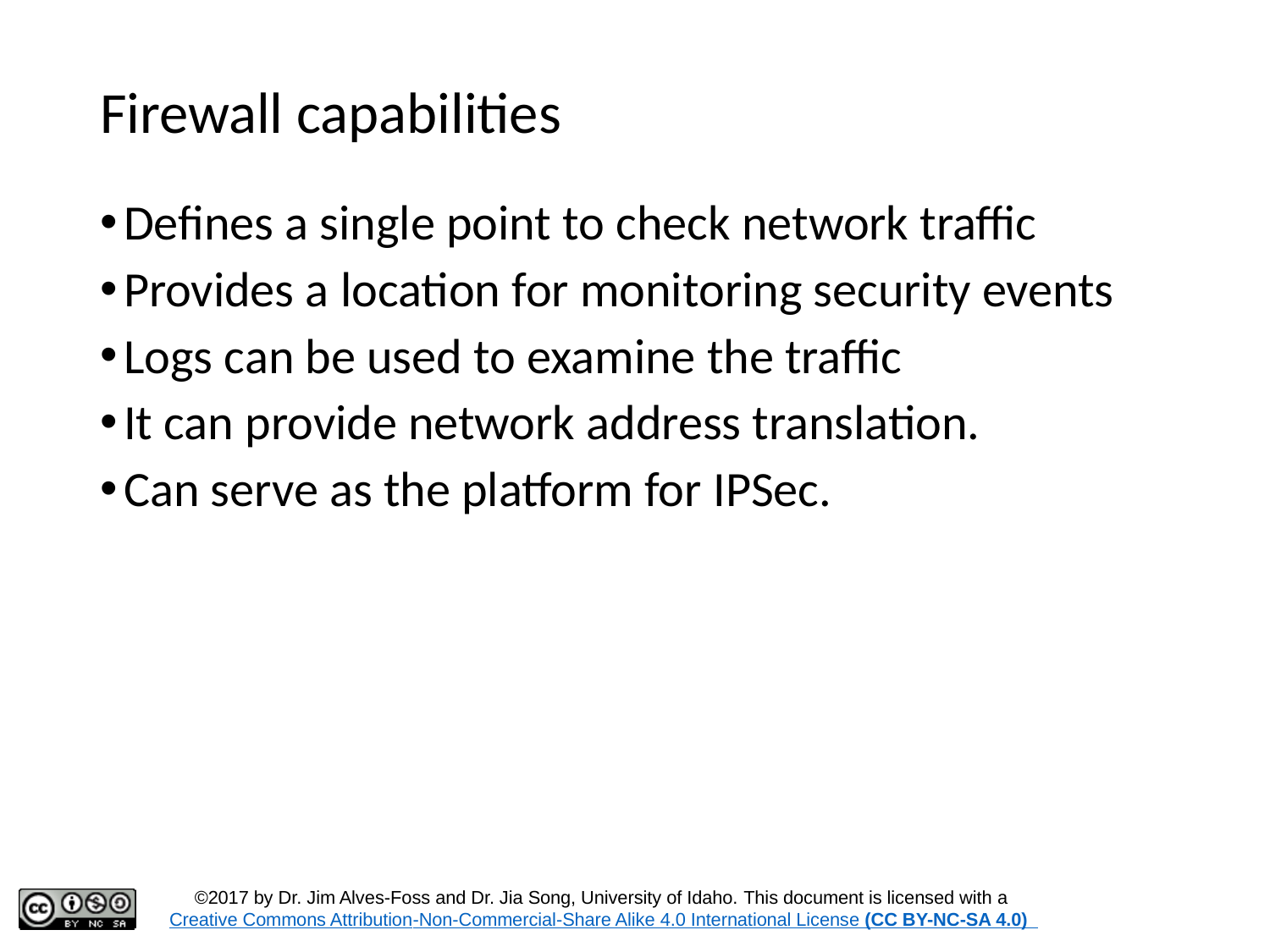

# Firewall capabilities
Defines a single point to check network traffic
Provides a location for monitoring security events
Logs can be used to examine the traffic
It can provide network address translation.
Can serve as the platform for IPSec.